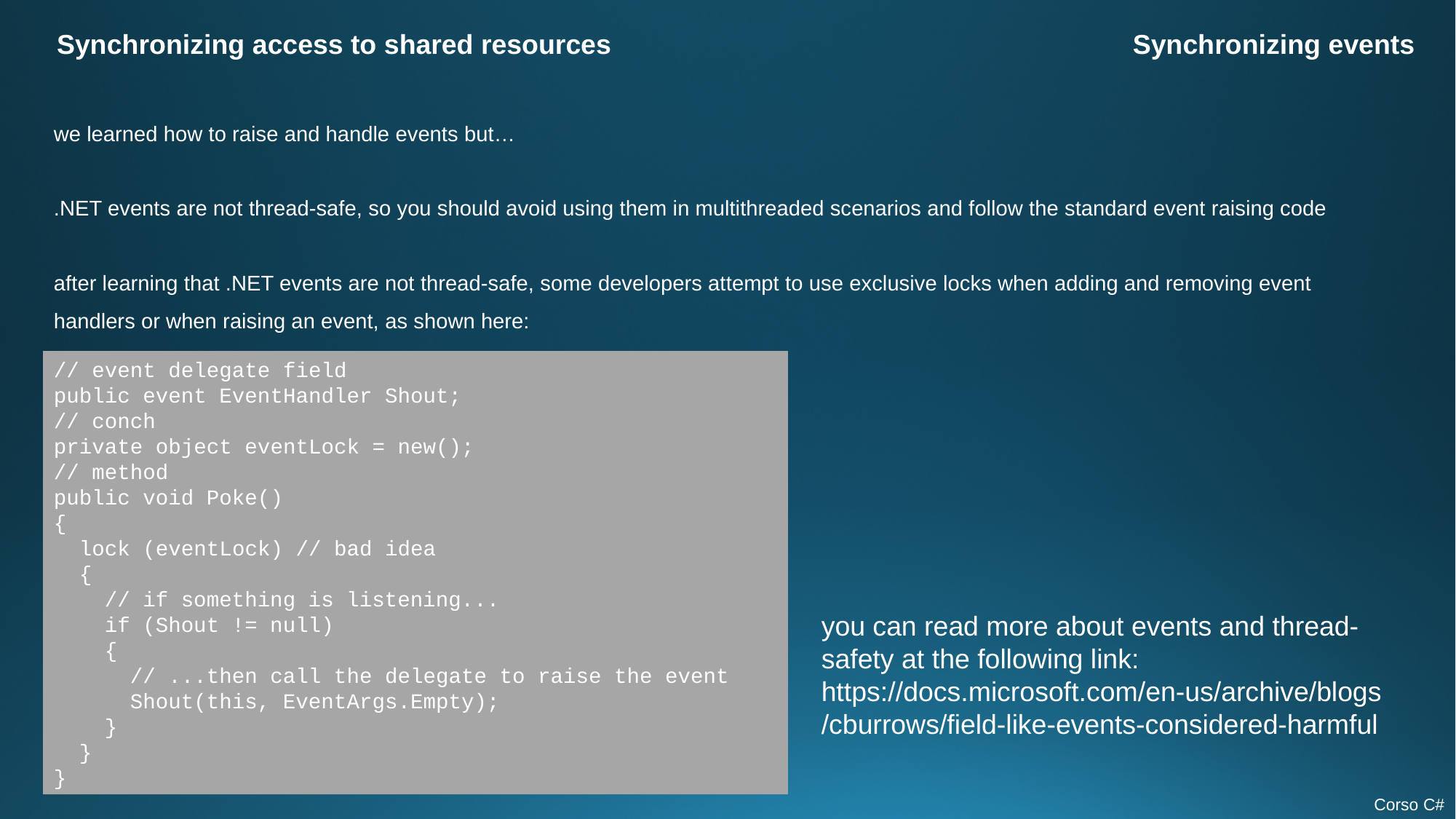

Synchronizing access to shared resources
Synchronizing events
we learned how to raise and handle events but…
.NET events are not thread-safe, so you should avoid using them in multithreaded scenarios and follow the standard event raising code
after learning that .NET events are not thread-safe, some developers attempt to use exclusive locks when adding and removing event handlers or when raising an event, as shown here:
// event delegate field
public event EventHandler Shout;
// conch
private object eventLock = new();
// method
public void Poke()
{
  lock (eventLock) // bad idea
  {
    // if something is listening...
    if (Shout != null)
    {
      // ...then call the delegate to raise the event
      Shout(this, EventArgs.Empty);
    }
  }
}
you can read more about events and thread-safety at the following link: https://docs.microsoft.com/en-us/archive/blogs/cburrows/field-like-events-considered-harmful
Corso C#